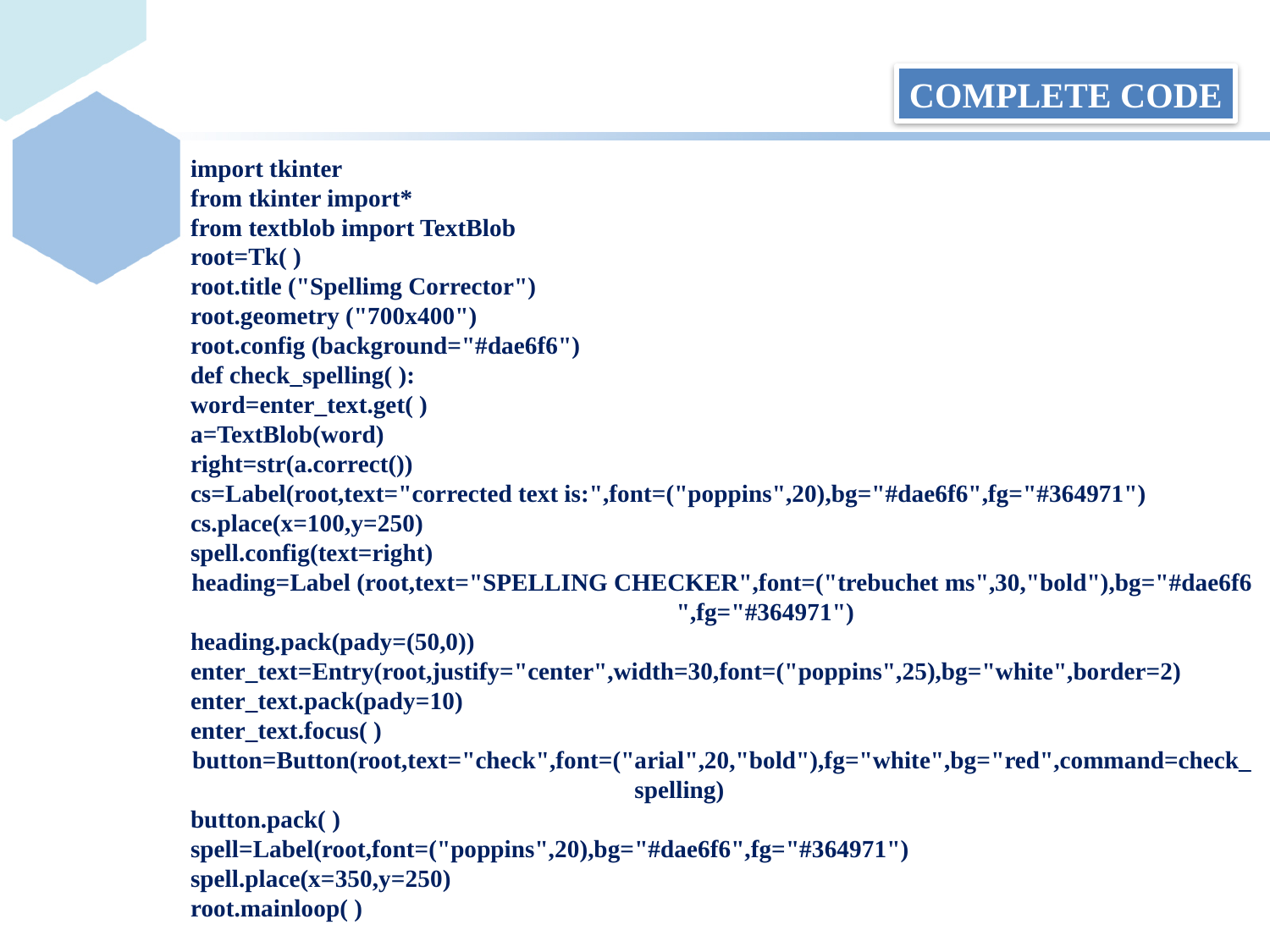

COMPLETE CODE
                             import tkinter
                             from tkinter import*
                             from textblob import TextBlob
                             root=Tk( )
                             root.title ("Spellimg Corrector")
                             root.geometry ("700x400")
                             root.config (background="#dae6f6")
                             def check_spelling( ):
                             word=enter_text.get( )
                             a=TextBlob(word)
                             right=str(a.correct())
                             cs=Label(root,text="corrected text is:",font=("poppins",20),bg="#dae6f6",fg="#364971")
                             cs.place(x=100,y=250)
                             spell.config(text=right)
                             heading=Label (root,text="SPELLING CHECKER",font=("trebuchet ms",30,"bold"),bg="#dae6f6                                            ",fg="#364971")
                             heading.pack(pady=(50,0))
                             enter_text=Entry(root,justify="center",width=30,font=("poppins",25),bg="white",border=2)
                             enter_text.pack(pady=10)
                             enter_text.focus( )
                             button=Button(root,text="check",font=("arial",20,"bold"),fg="white",bg="red",command=check_                spelling)
                             button.pack( )
                             spell=Label(root,font=("poppins",20),bg="#dae6f6",fg="#364971")
                             spell.place(x=350,y=250)
                             root.mainloop( )